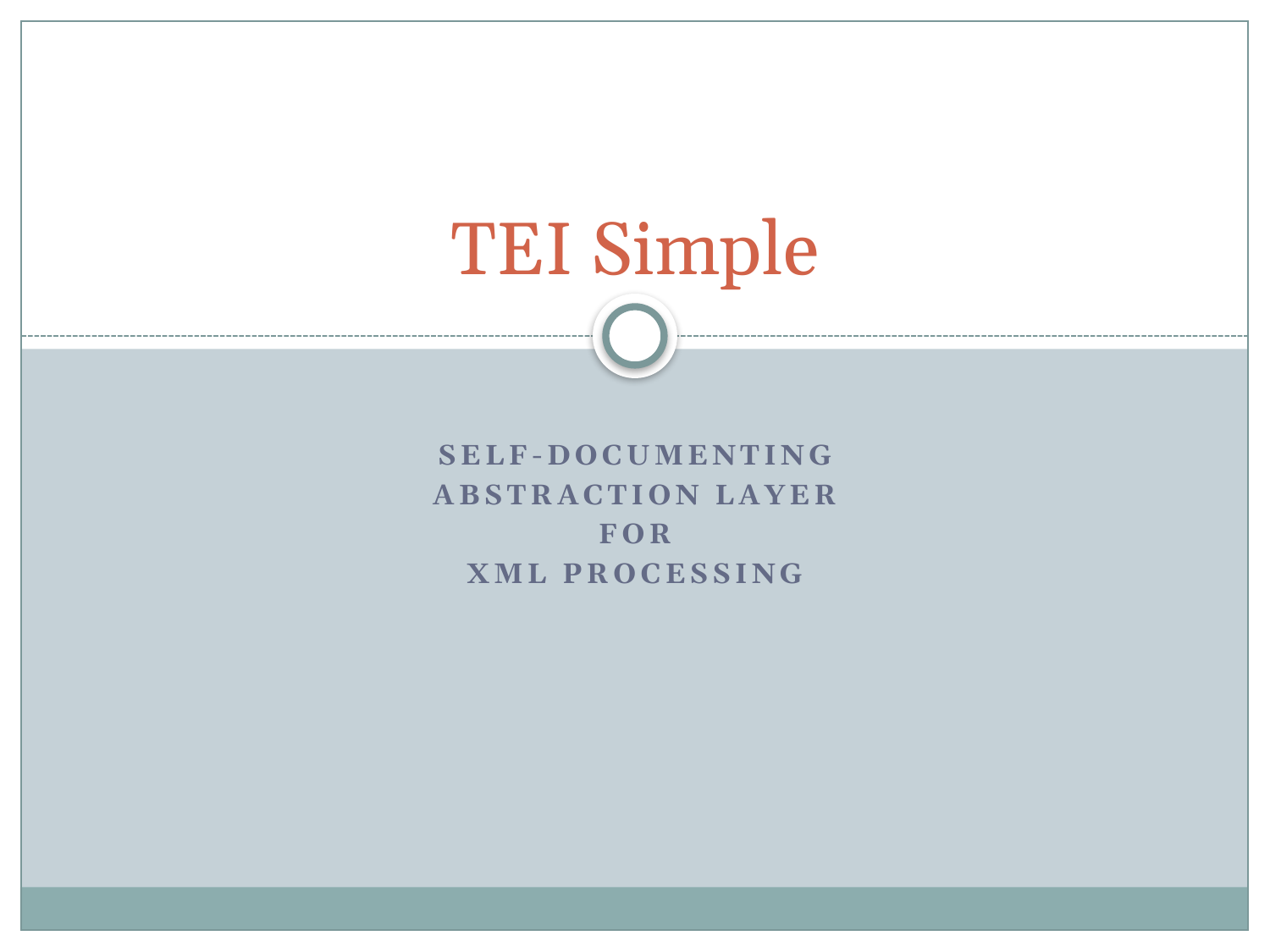

# TEI Simple

Self-Documenting
Abstraction layer
For
XML Processing